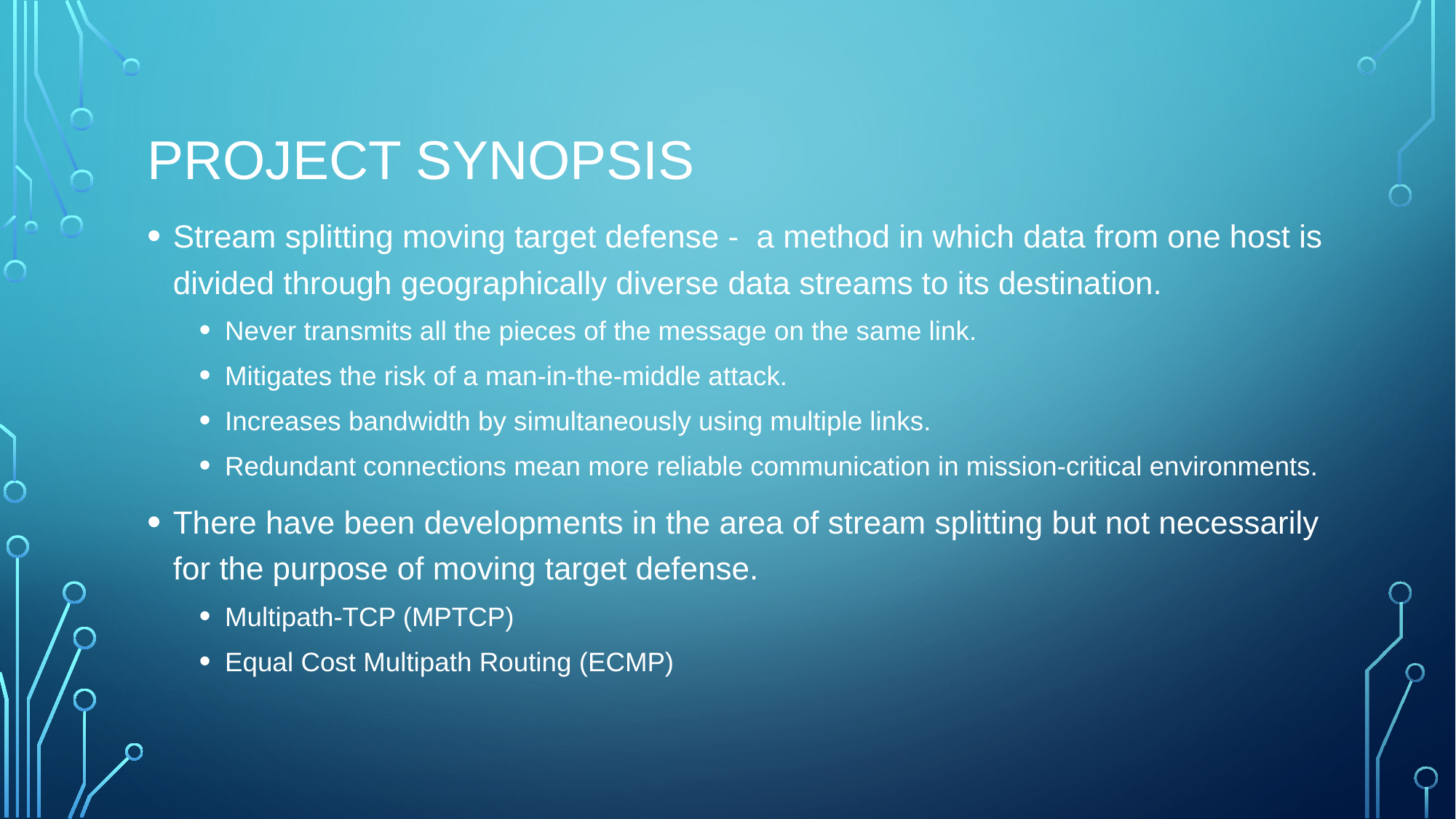

# Project Synopsis
Stream splitting moving target defense -  a method in which data from one host is divided through geographically diverse data streams to its destination.
Never transmits all the pieces of the message on the same link.
Mitigates the risk of a man-in-the-middle attack.
Increases bandwidth by simultaneously using multiple links.
Redundant connections mean more reliable communication in mission-critical environments.
There have been developments in the area of stream splitting but not necessarily for the purpose of moving target defense.
Multipath-TCP (MPTCP)
Equal Cost Multipath Routing (ECMP)